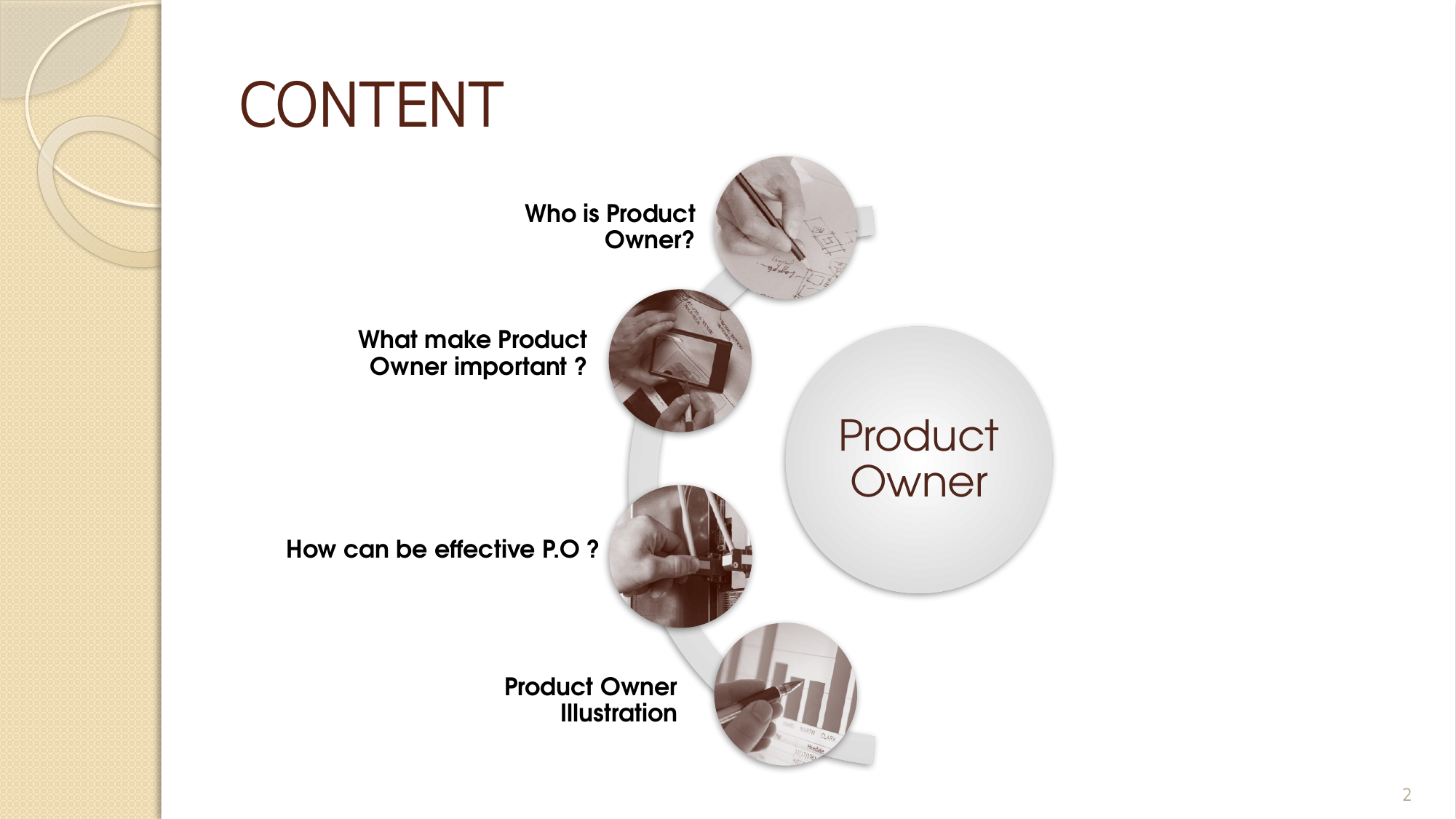

# CONTENT

Who is Product Owner?

What make Product Owner important ?

Product Owner

How can be effective P.O ?

Product Owner Illustration

2